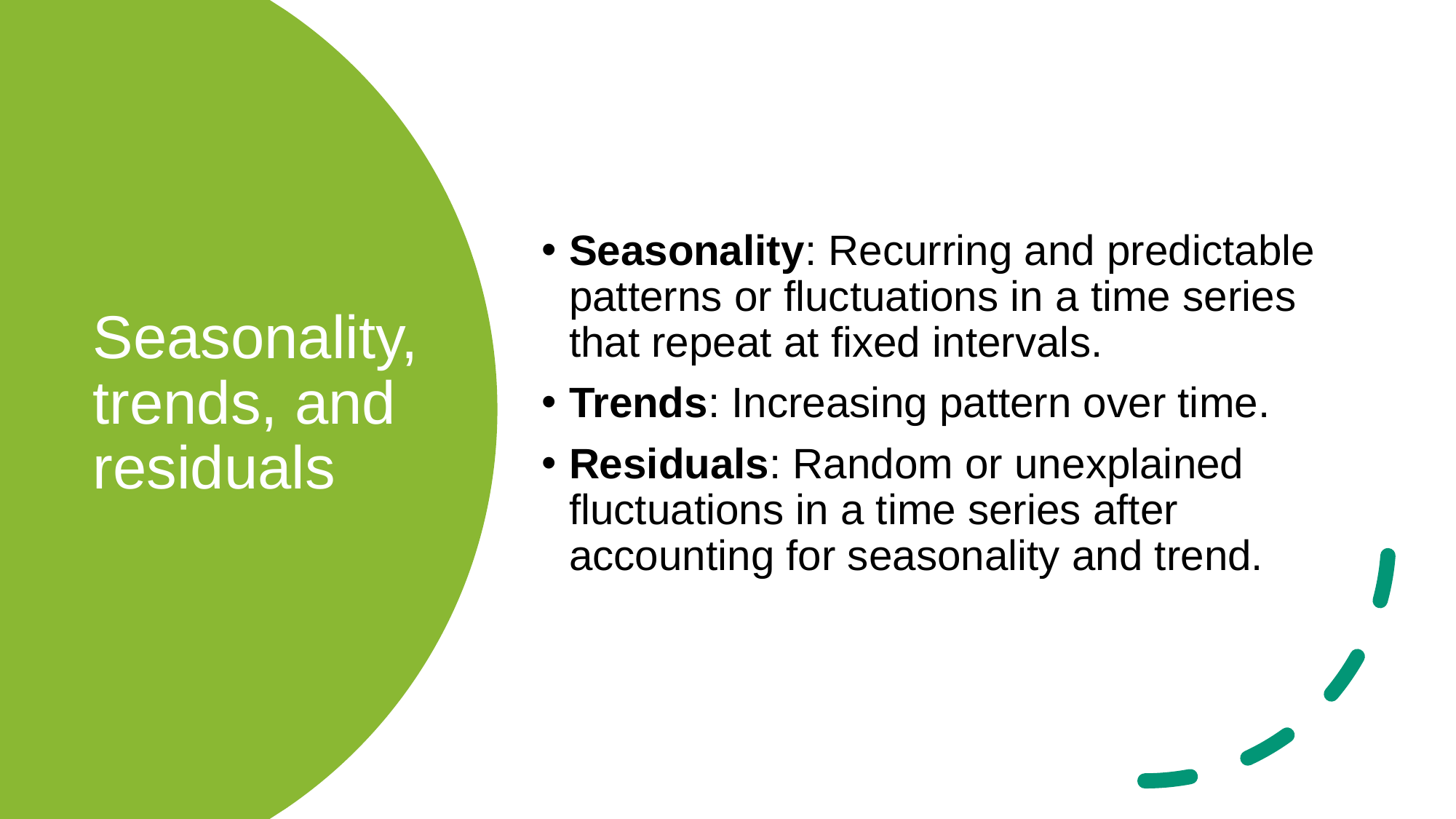

Seasonality: Recurring and predictable patterns or fluctuations in a time series that repeat at fixed intervals.
Trends: Increasing pattern over time.
Residuals: Random or unexplained fluctuations in a time series after accounting for seasonality and trend.
# Seasonality, trends, and residuals